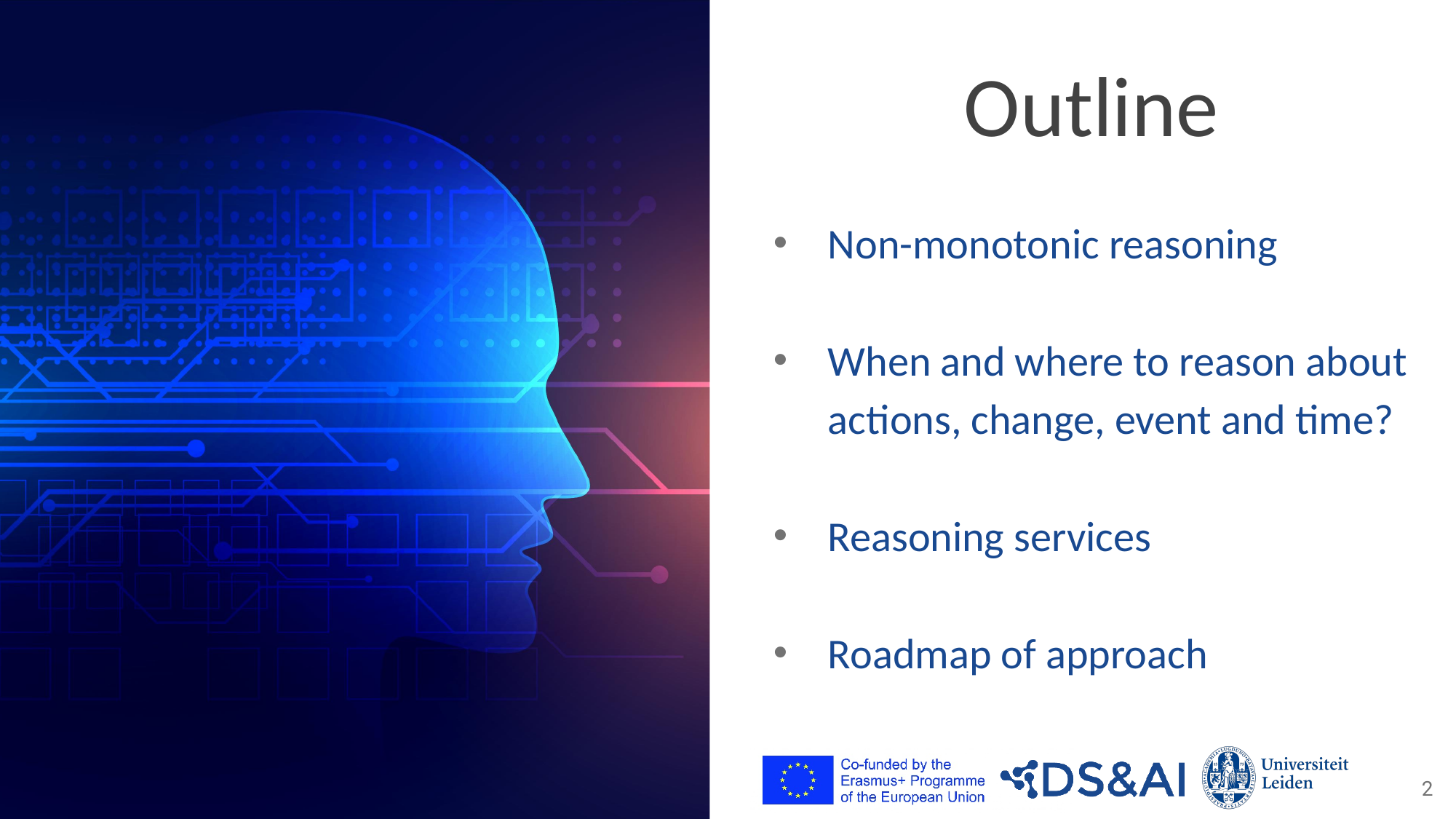

# Outline
Non-monotonic reasoning

When and where to reason about actions, change, event and time?

Reasoning services

Roadmap of approach

2